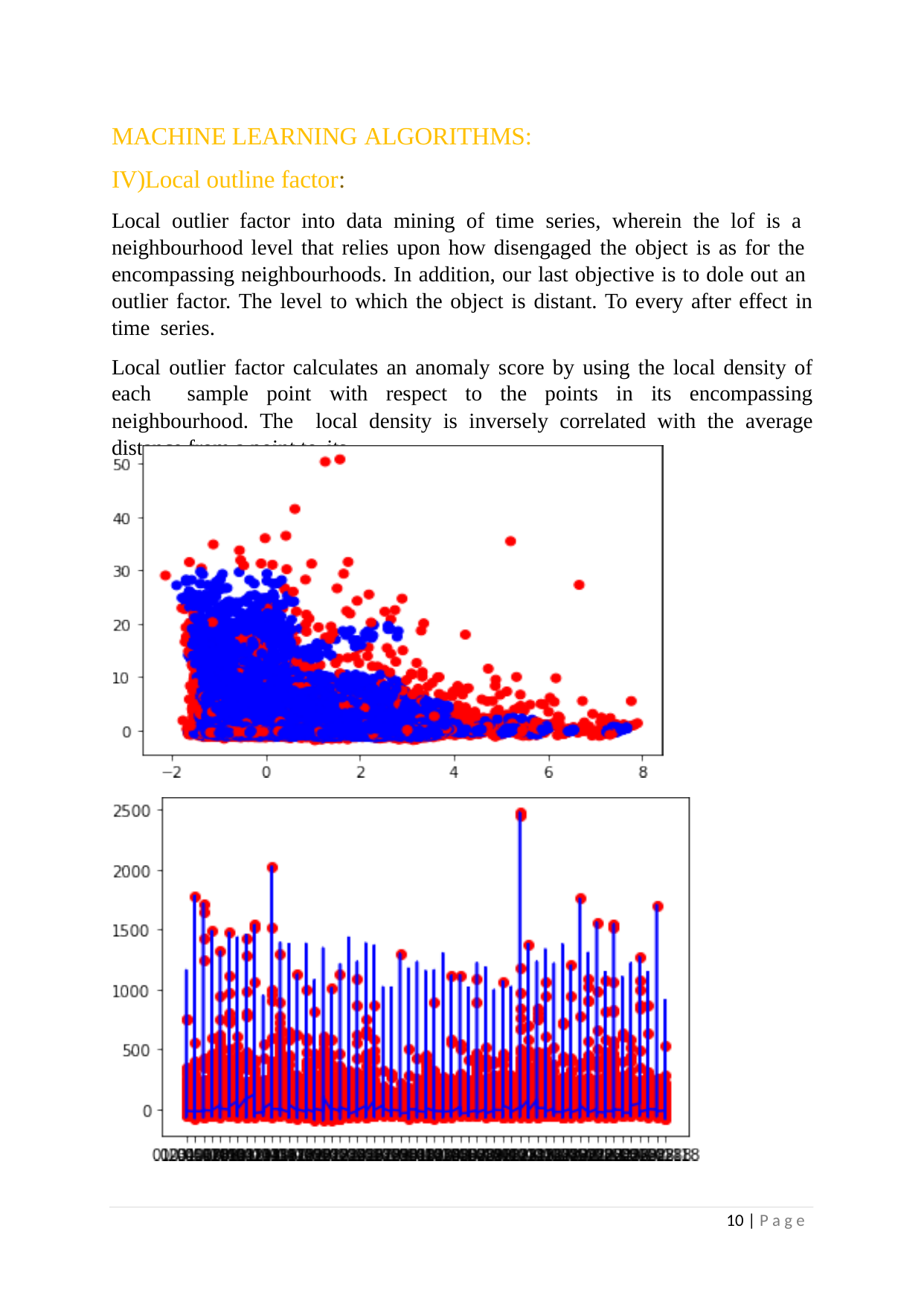

MACHINE LEARNING ALGORITHMS:
IV)Local outline factor:
Local outlier factor into data mining of time series, wherein the lof is a  neighbourhood level that relies upon how disengaged the object is as for the  encompassing neighbourhoods. In addition, our last objective is to dole out an  outlier factor. The level to which the object is distant. To every after effect in time  series.
Local outlier factor calculates an anomaly score by using the local density of each  sample point with respect to the points in its encompassing neighbourhood. The  local density is inversely correlated with the average distance from a point to its

10 | P a g e